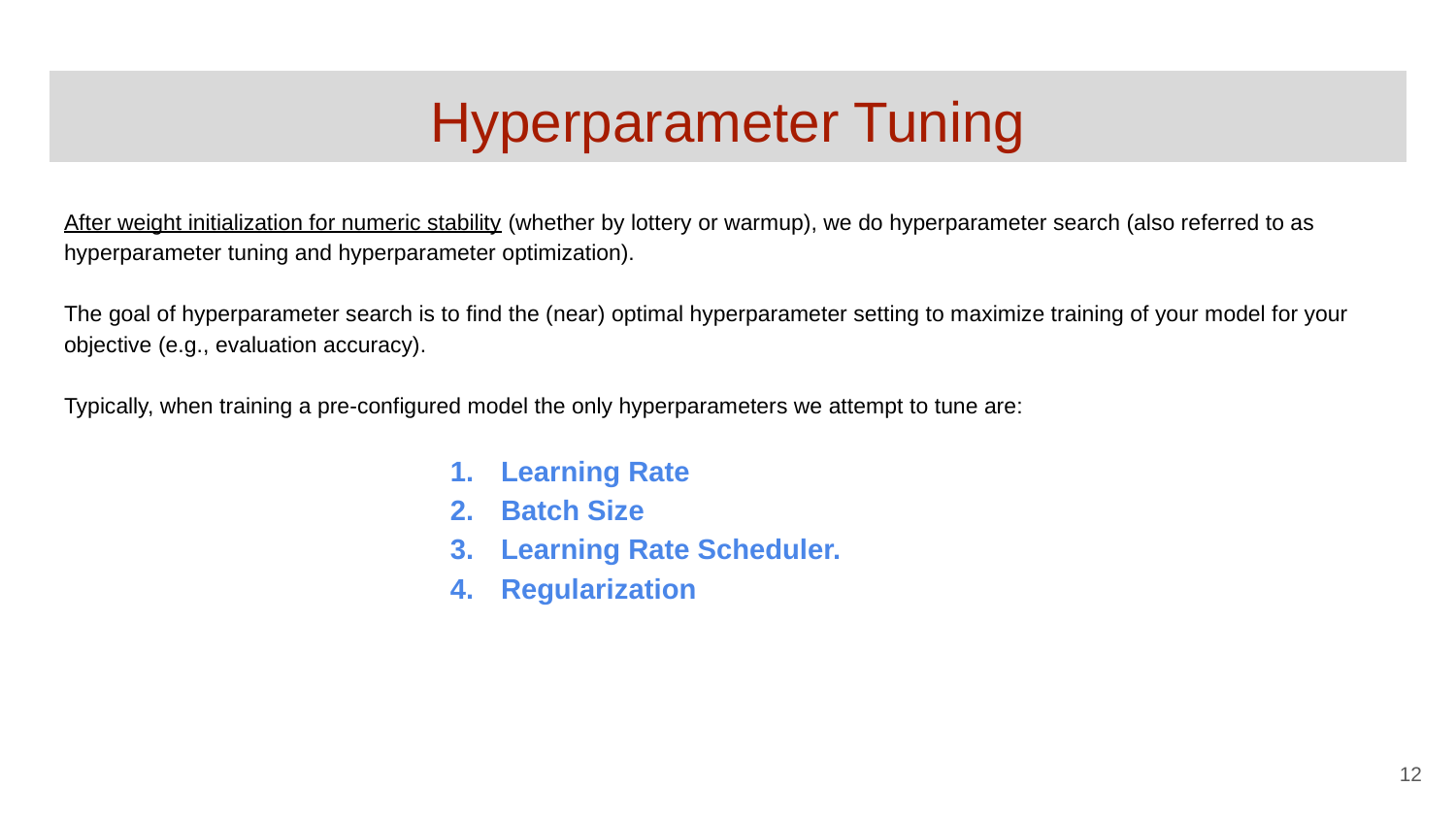

# Hyperparameter Tuning
After weight initialization for numeric stability (whether by lottery or warmup), we do hyperparameter search (also referred to as hyperparameter tuning and hyperparameter optimization).

The goal of hyperparameter search is to find the (near) optimal hyperparameter setting to maximize training of your model for your objective (e.g., evaluation accuracy).

Typically, when training a pre-configured model the only hyperparameters we attempt to tune are:

Learning Rate
Batch Size
Learning Rate Scheduler.
Regularization

12